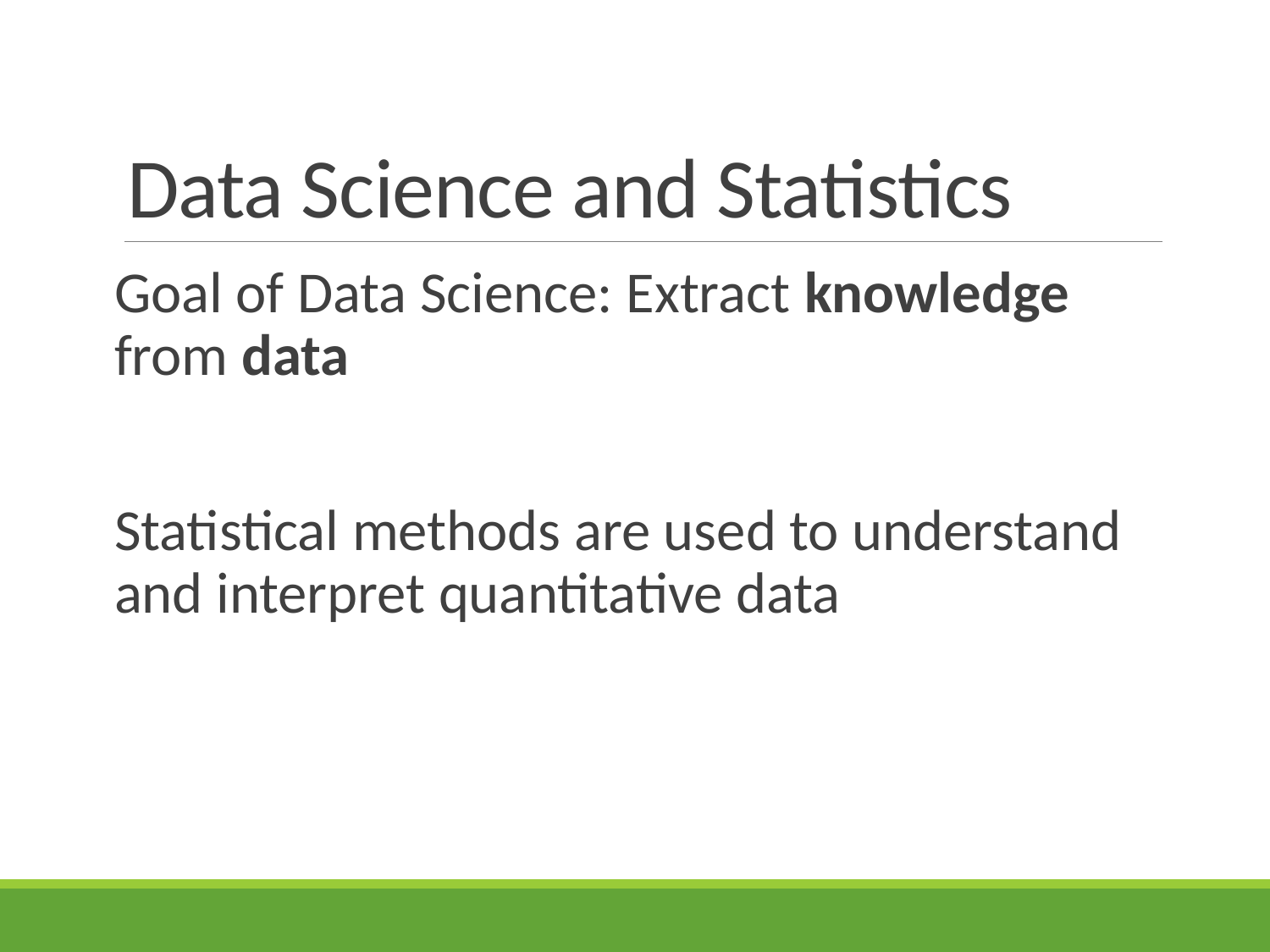

# Data Science and Statistics
Goal of Data Science: Extract knowledge from data

Statistical methods are used to understand and interpret quantitative data